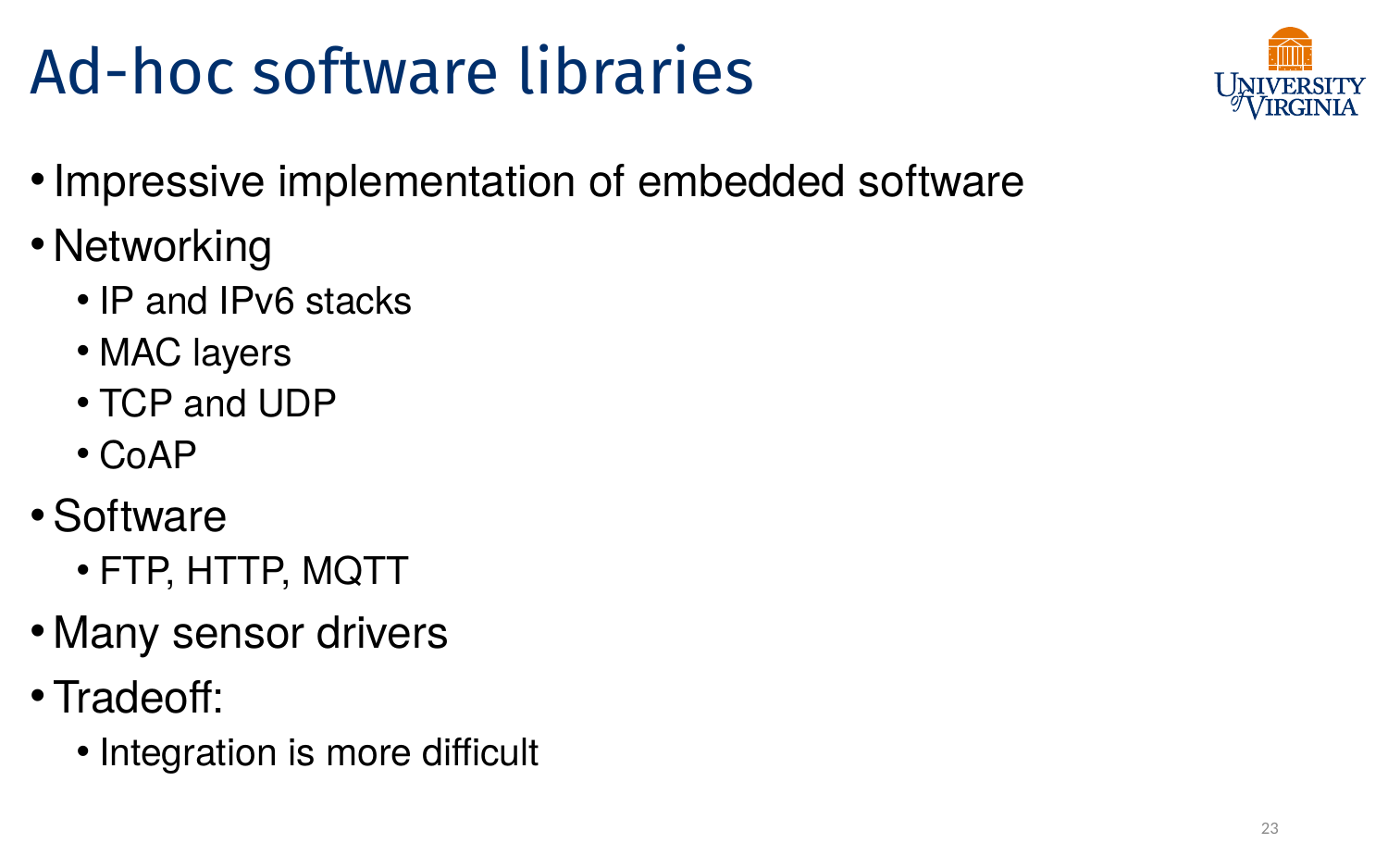

# Ad-hoc software libraries
Impressive implementation of embedded software
Networking
IP and IPv6 stacks
MAC layers
TCP and UDP
CoAP
Software
FTP, HTTP, MQTT
Many sensor drivers
Tradeoff:
Integration is more difficult
23